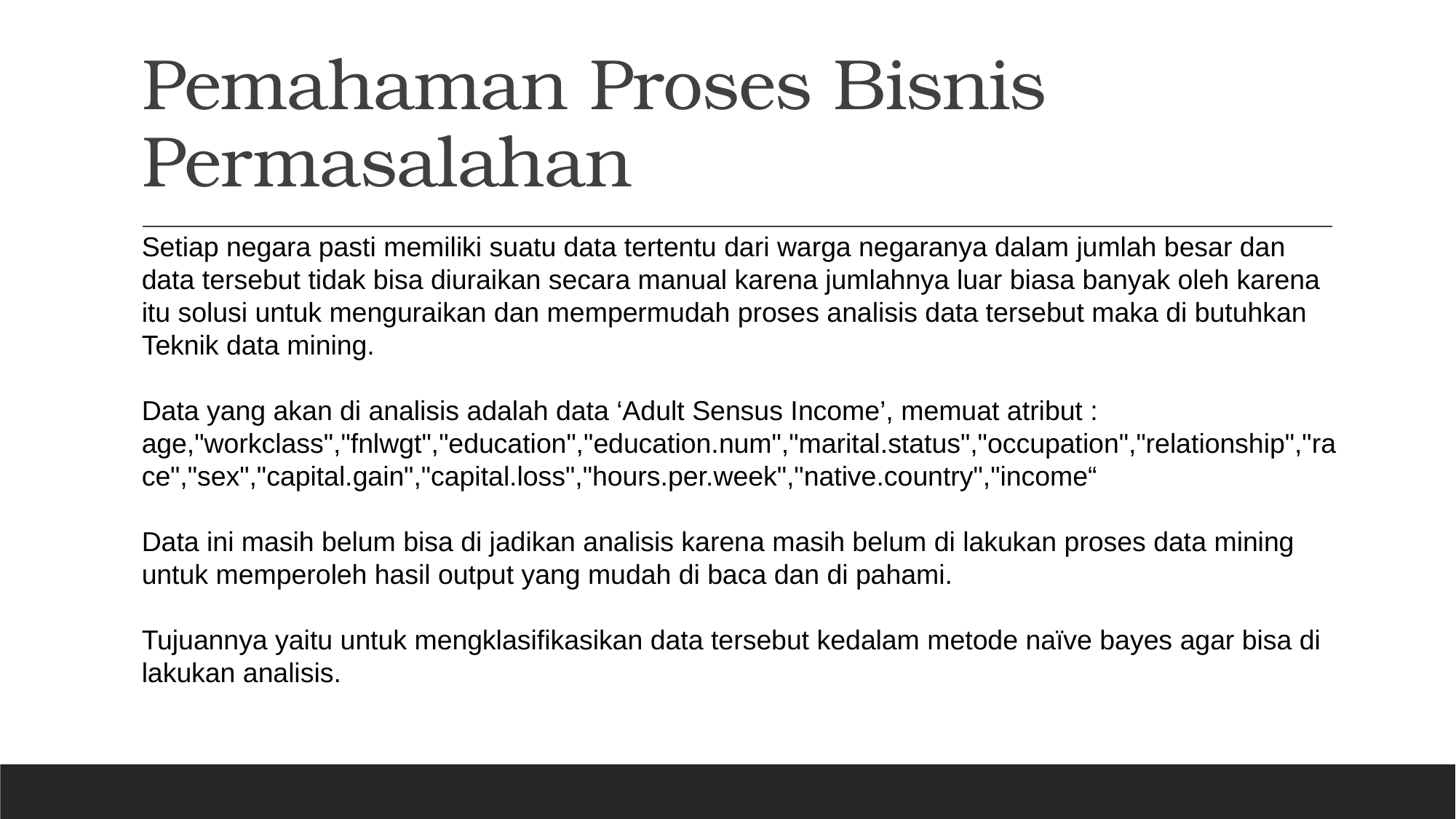

# Pemahaman Proses Bisnis Permasalahan
Setiap negara pasti memiliki suatu data tertentu dari warga negaranya dalam jumlah besar dan data tersebut tidak bisa diuraikan secara manual karena jumlahnya luar biasa banyak oleh karena itu solusi untuk menguraikan dan mempermudah proses analisis data tersebut maka di butuhkan Teknik data mining.

Data yang akan di analisis adalah data ‘Adult Sensus Income’, memuat atribut : age,"workclass","fnlwgt","education","education.num","marital.status","occupation","relationship","race","sex","capital.gain","capital.loss","hours.per.week","native.country","income“

Data ini masih belum bisa di jadikan analisis karena masih belum di lakukan proses data mining untuk memperoleh hasil output yang mudah di baca dan di pahami.

Tujuannya yaitu untuk mengklasifikasikan data tersebut kedalam metode naïve bayes agar bisa di lakukan analisis.